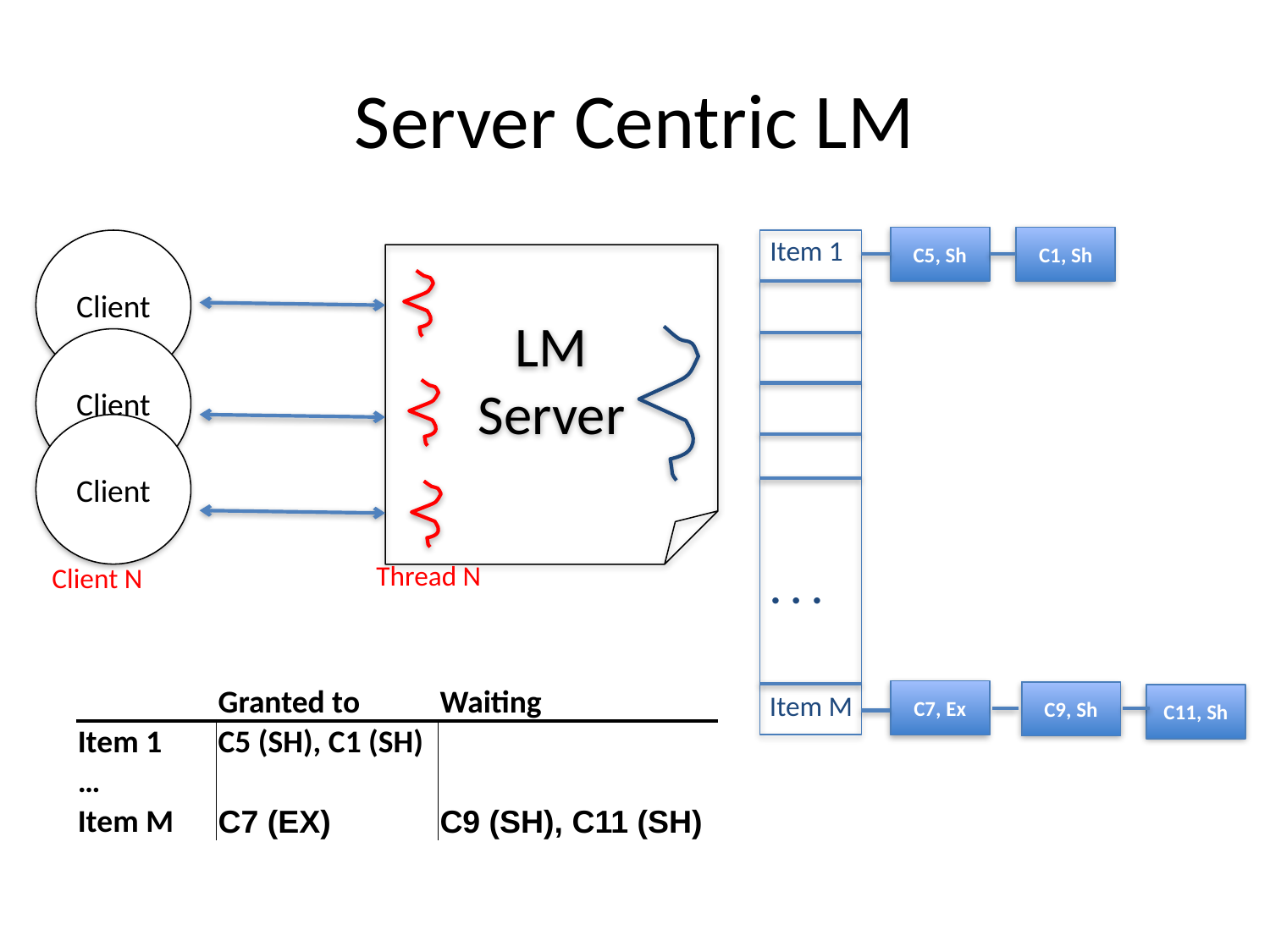

# Server Centric LM
Item 1
C5, Sh
C1, Sh
Client

LM
Server

Client

Client

Thread N
Client N
. . .
|  | Granted to | Waiting |
| --- | --- | --- |
| Item 1 | C5 (SH), C1 (SH) |  |
| … |  |  |
| Item M | C7 (EX) | C9 (SH), C11 (SH) |
C7, Ex
C9, Sh
Item M
C11, Sh